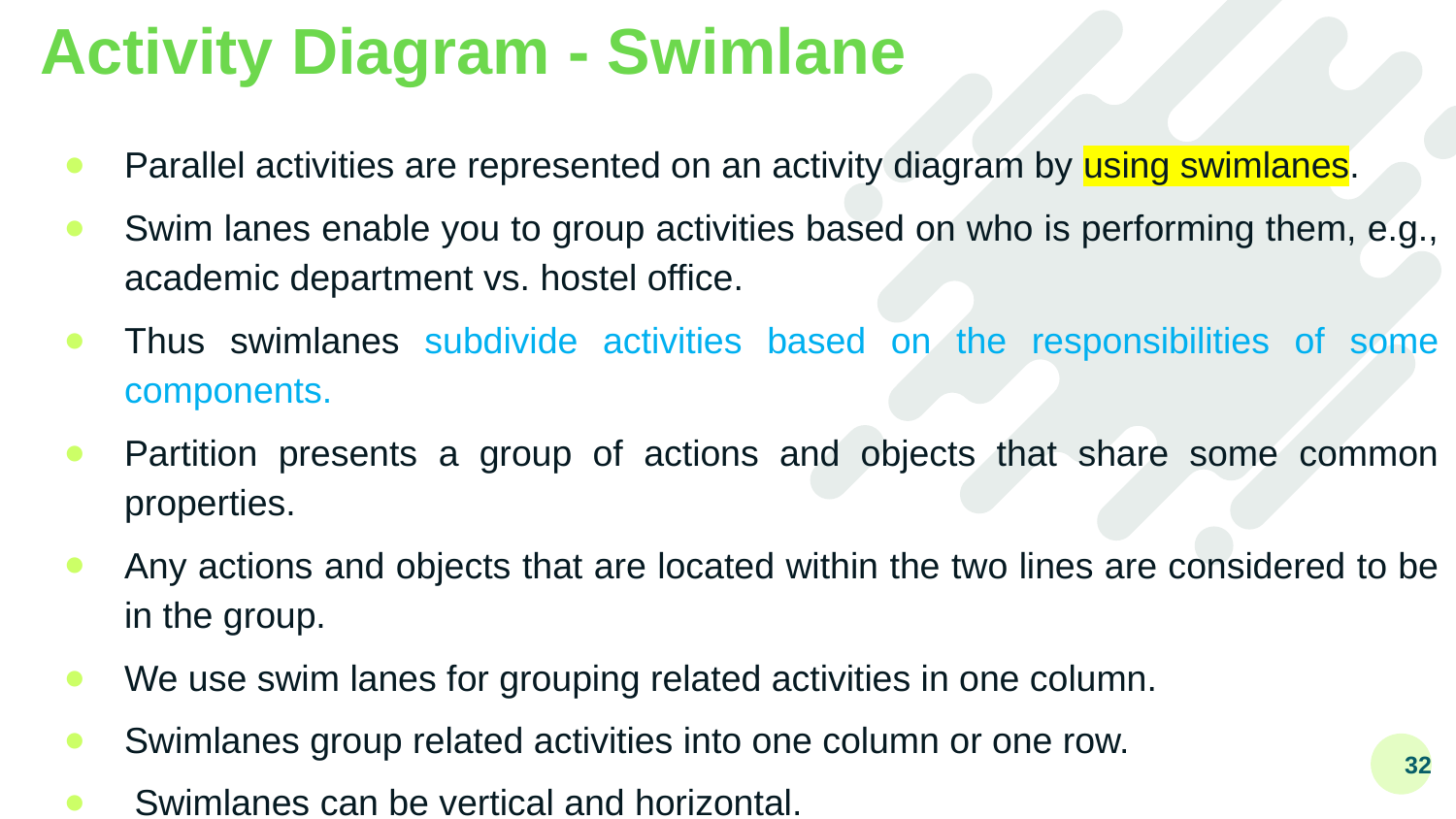

# Activity Diagram - Swimlane
Parallel activities are represented on an activity diagram by using swimlanes.
Swim lanes enable you to group activities based on who is performing them, e.g., academic department vs. hostel office.
Thus swimlanes subdivide activities based on the responsibilities of some components.
Partition presents a group of actions and objects that share some common properties.
Any actions and objects that are located within the two lines are considered to be in the group.
We use swim lanes for grouping related activities in one column.
Swimlanes group related activities into one column or one row.
 Swimlanes can be vertical and horizontal.

32